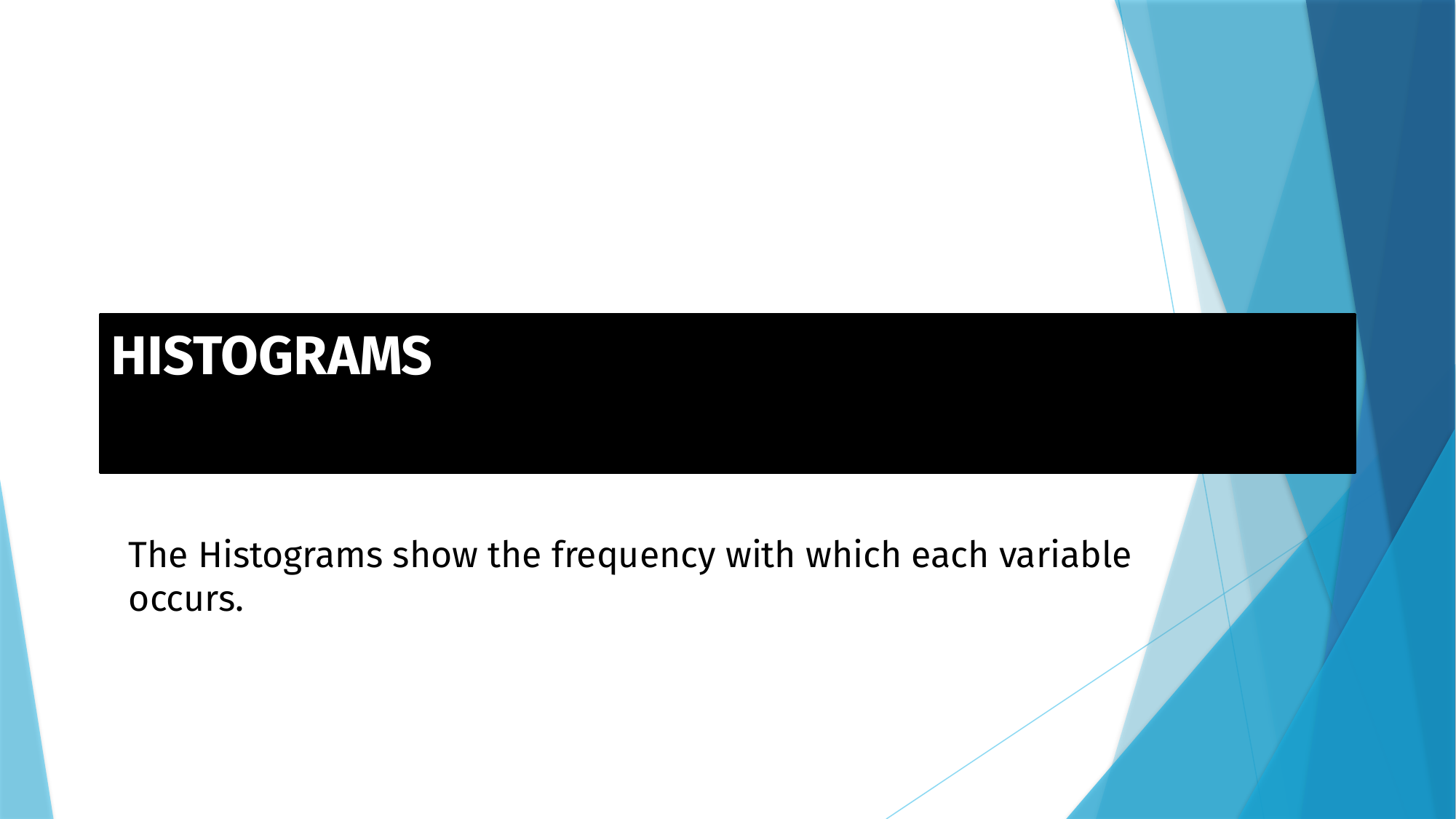

# HISTOGRAMS
The Histograms show the frequency with which each variable occurs.